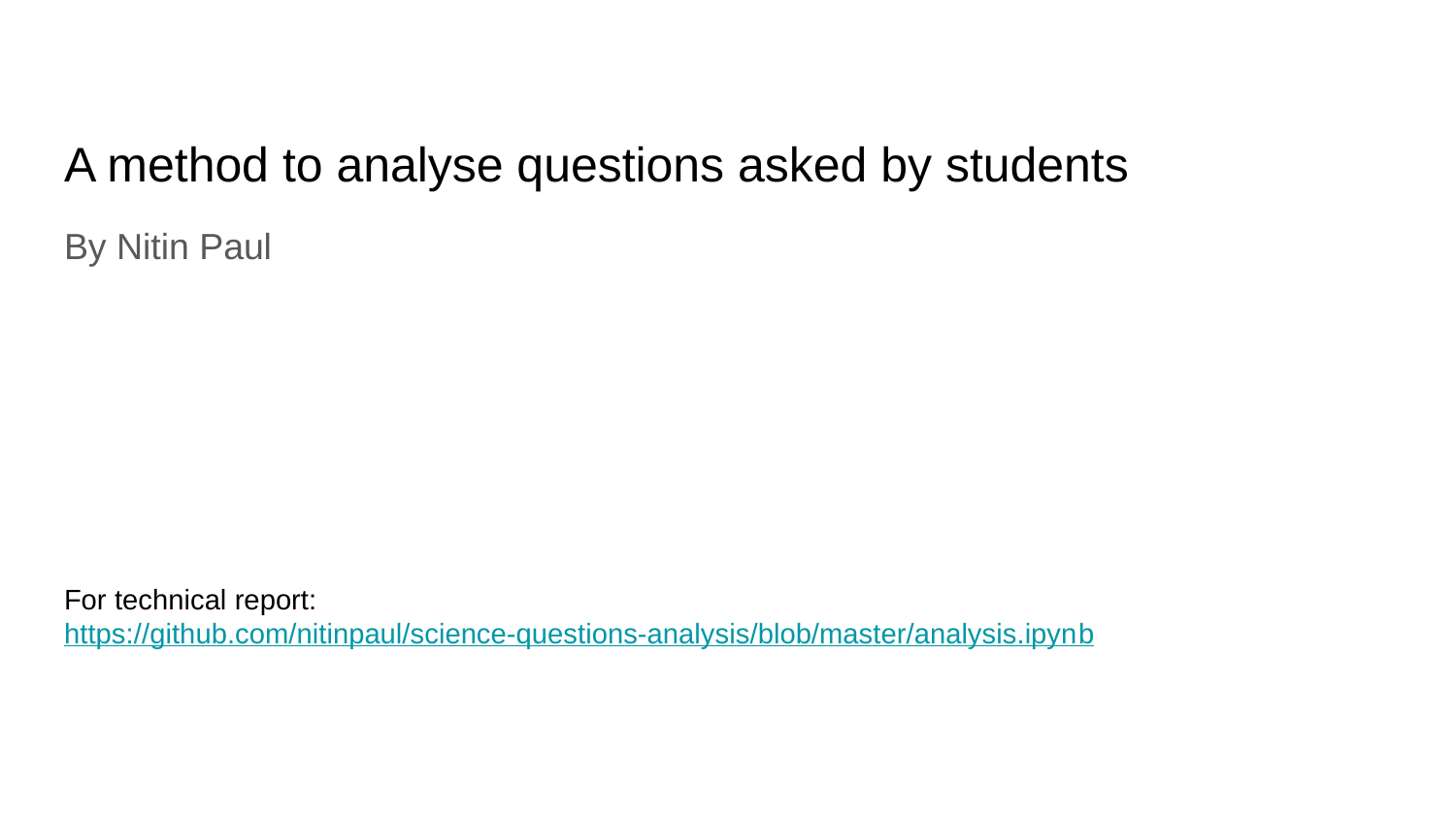

# A method to analyse questions asked by students
By Nitin Paul
For technical report:
https://github.com/nitinpaul/science-questions-analysis/blob/master/analysis.ipynb